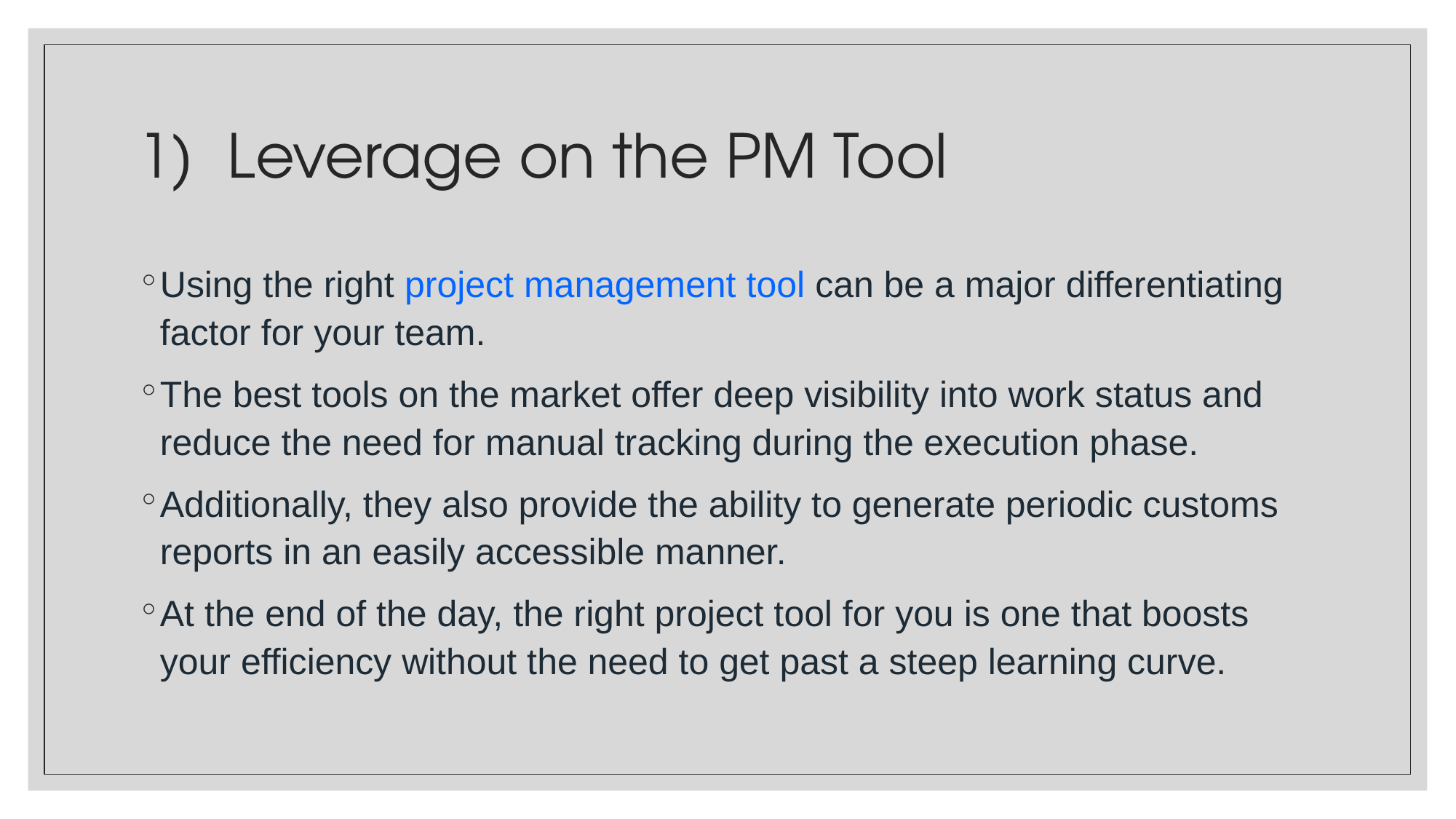

# 1)  Leverage on the PM Tool
Using the right project management tool can be a major differentiating factor for your team.
The best tools on the market offer deep visibility into work status and reduce the need for manual tracking during the execution phase.
Additionally, they also provide the ability to generate periodic customs reports in an easily accessible manner.
At the end of the day, the right project tool for you is one that boosts your efficiency without the need to get past a steep learning curve.